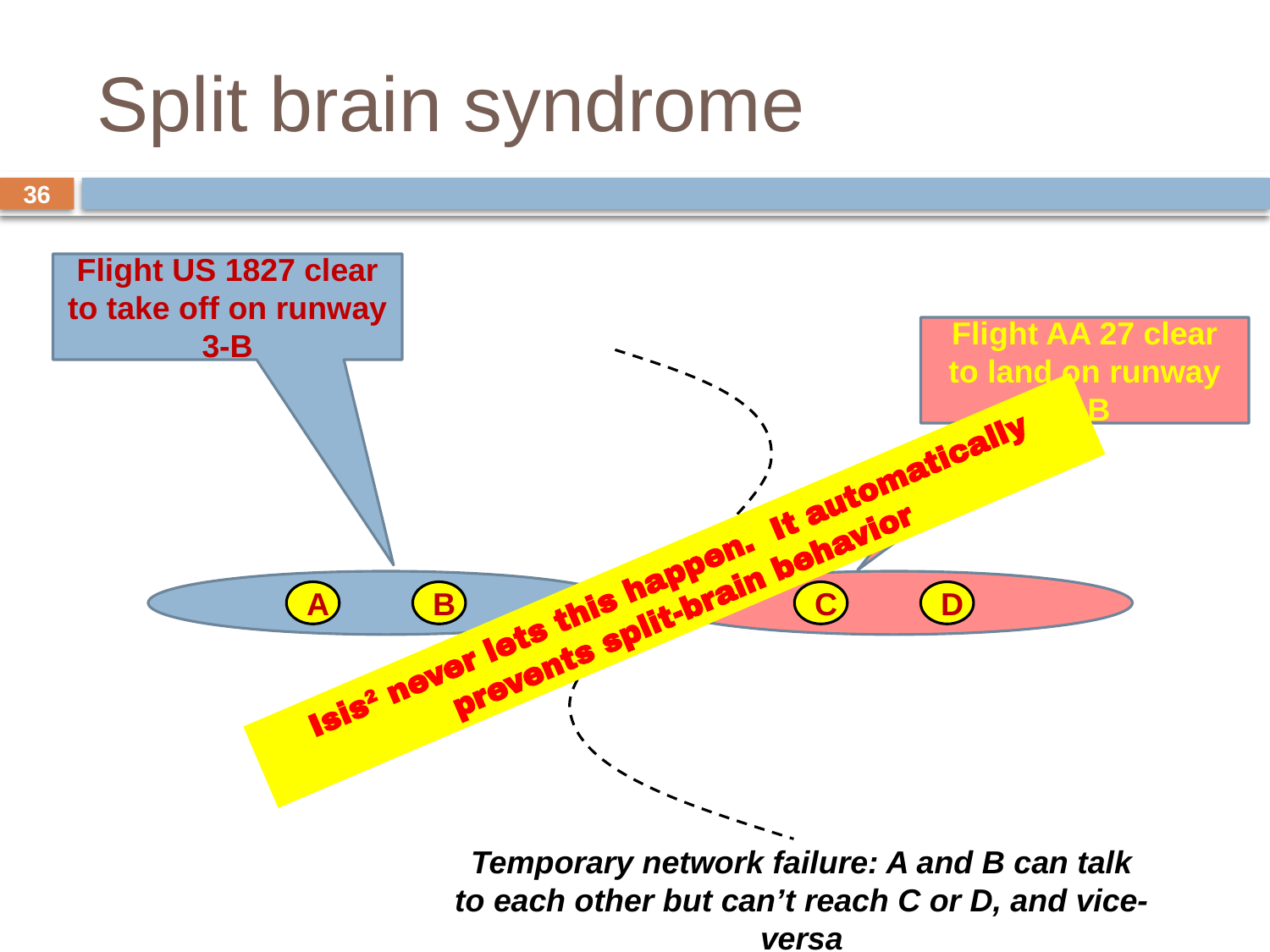

# Split brain syndrome
36
Flight US 1827 clear to take off on runway 3-B
Flight AA 27 clear to land on runway 3-B

Isis2 never lets this happen.  It automatically prevents split-brain behavior

A
B
C
D
Temporary network failure: A and B can talk to each other but can’t reach C or D, and vice-versa